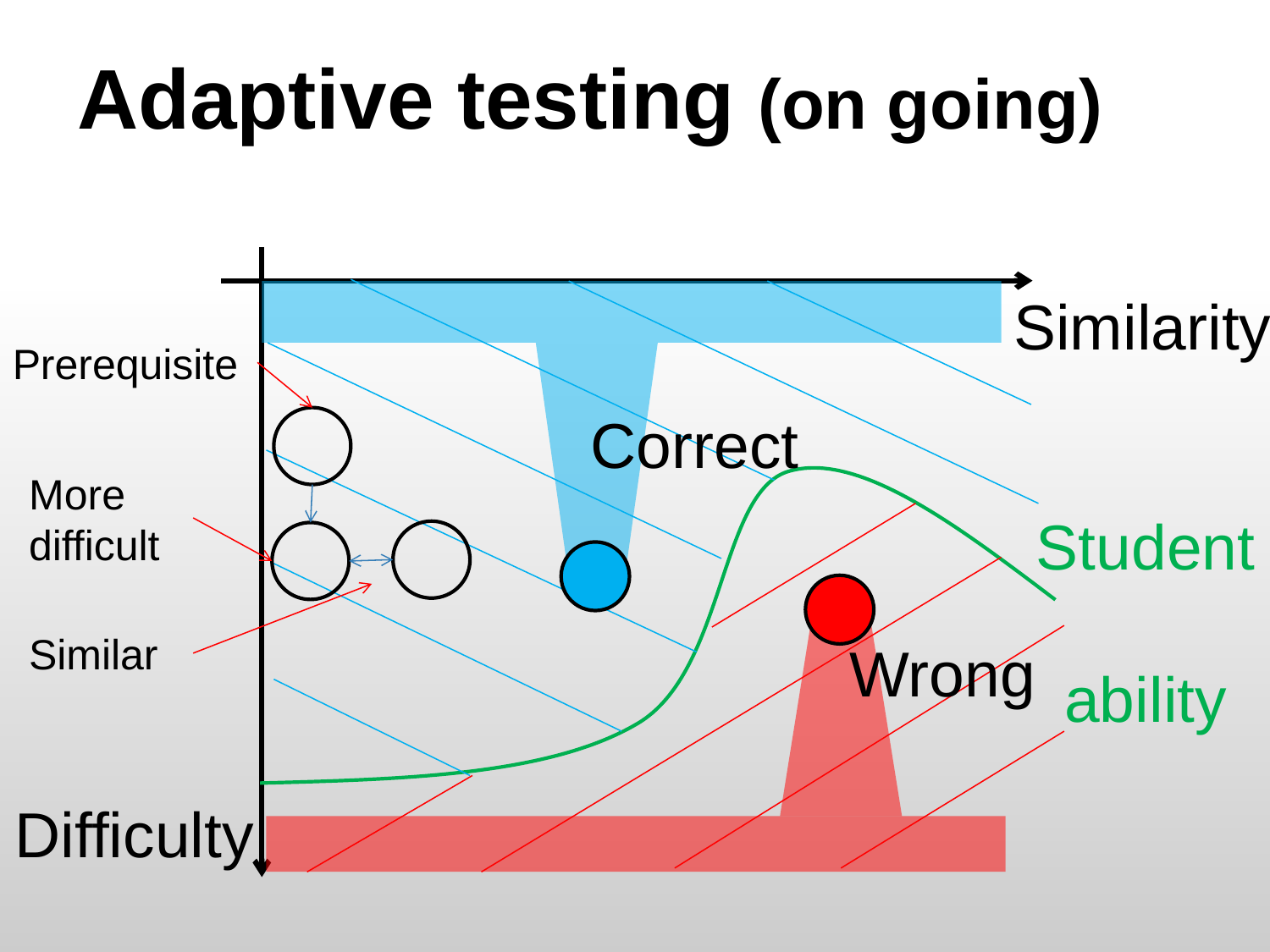

# Adaptive testing (on going)

Similarity

Correct
Student
ability

Wrong
Difficulty

Prerequisite

More difficult

Similar